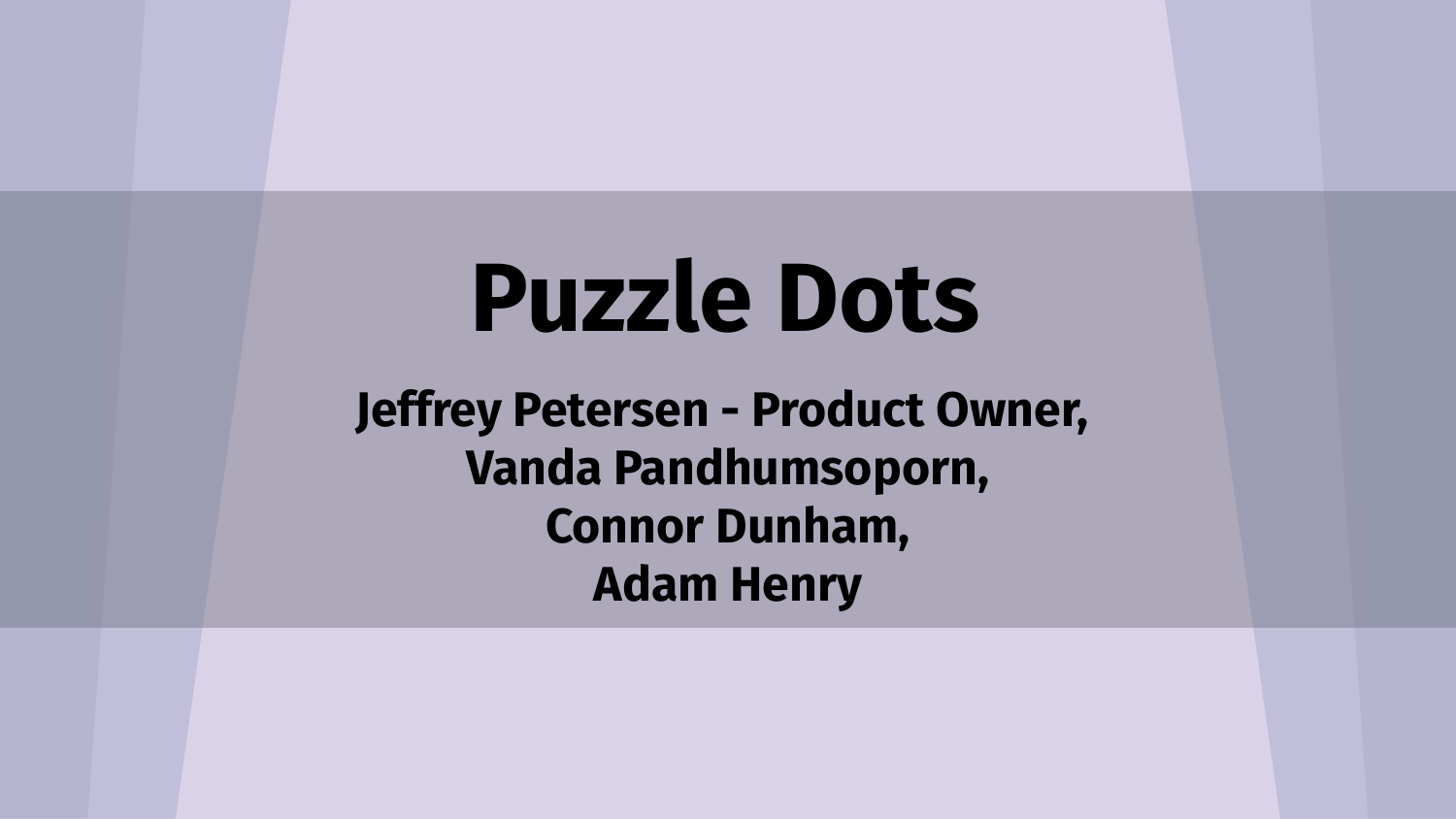

# Puzzle Dots

Jeffrey Petersen - Product Owner,
Vanda Pandhumsoporn,
 Connor Dunham,
Adam Henry